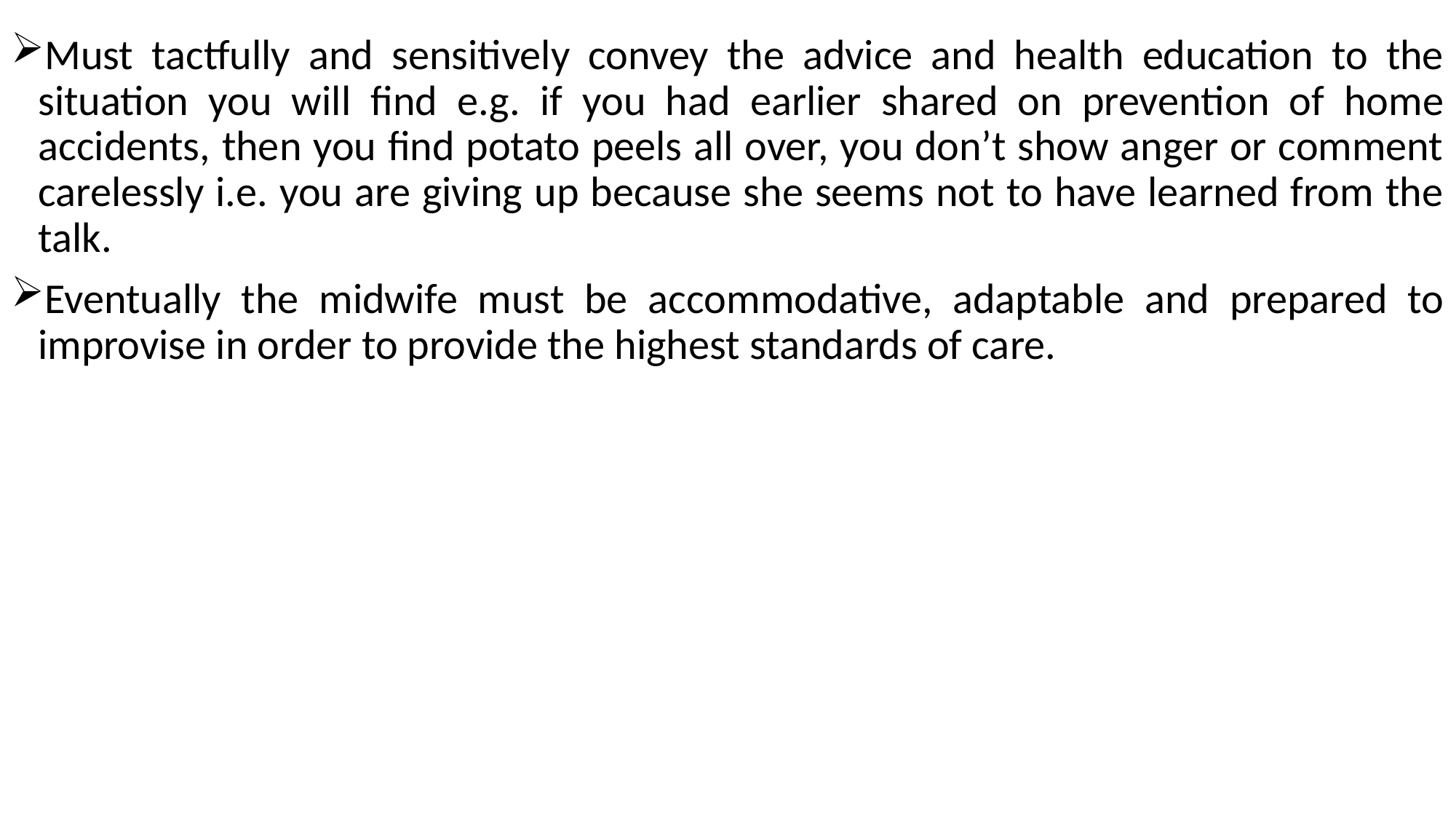

Must tactfully and sensitively convey the advice and health education to the situation you will find e.g. if you had earlier shared on prevention of home accidents, then you find potato peels all over, you don’t show anger or comment carelessly i.e. you are giving up because she seems not to have learned from the talk.
Eventually the midwife must be accommodative, adaptable and prepared to improvise in order to provide the highest standards of care.